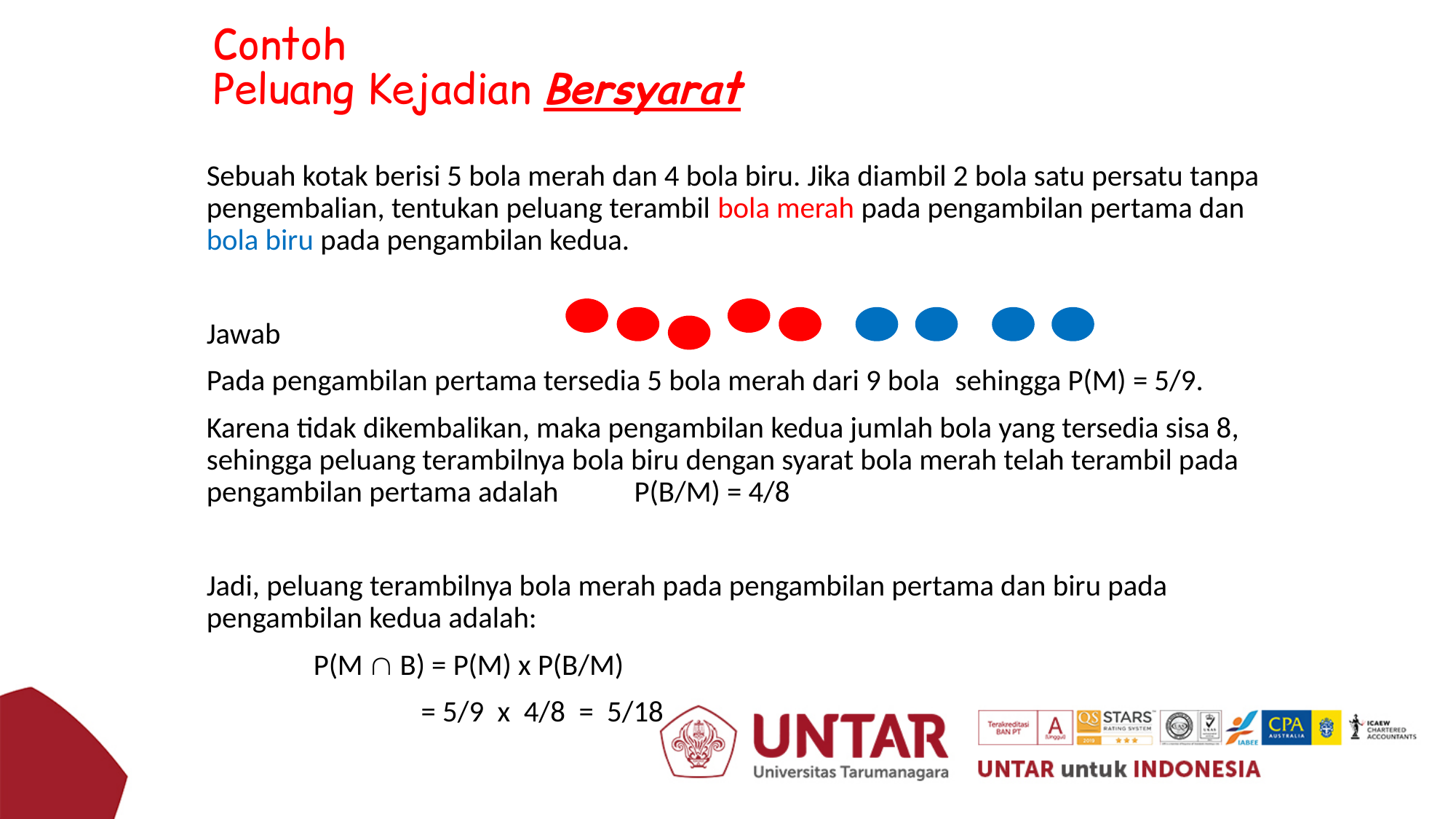

# Contoh Peluang Kejadian Bersyarat
Sebuah kotak berisi 5 bola merah dan 4 bola biru. Jika diambil 2 bola satu persatu tanpa pengembalian, tentukan peluang terambil bola merah pada pengambilan pertama dan bola biru pada pengambilan kedua.

Jawab
Pada pengambilan pertama tersedia 5 bola merah dari 9 bola 	sehingga P(M) = 5/9.
Karena tidak dikembalikan, maka pengambilan kedua jumlah bola yang tersedia sisa 8, sehingga peluang terambilnya bola biru dengan syarat bola merah telah terambil pada pengambilan pertama adalah 	P(B/M) = 4/8

Jadi, peluang terambilnya bola merah pada pengambilan pertama dan biru pada pengambilan kedua adalah:
		P(M ∩ B) = P(M) x P(B/M)
		                = 5/9  x  4/8  =  5/18